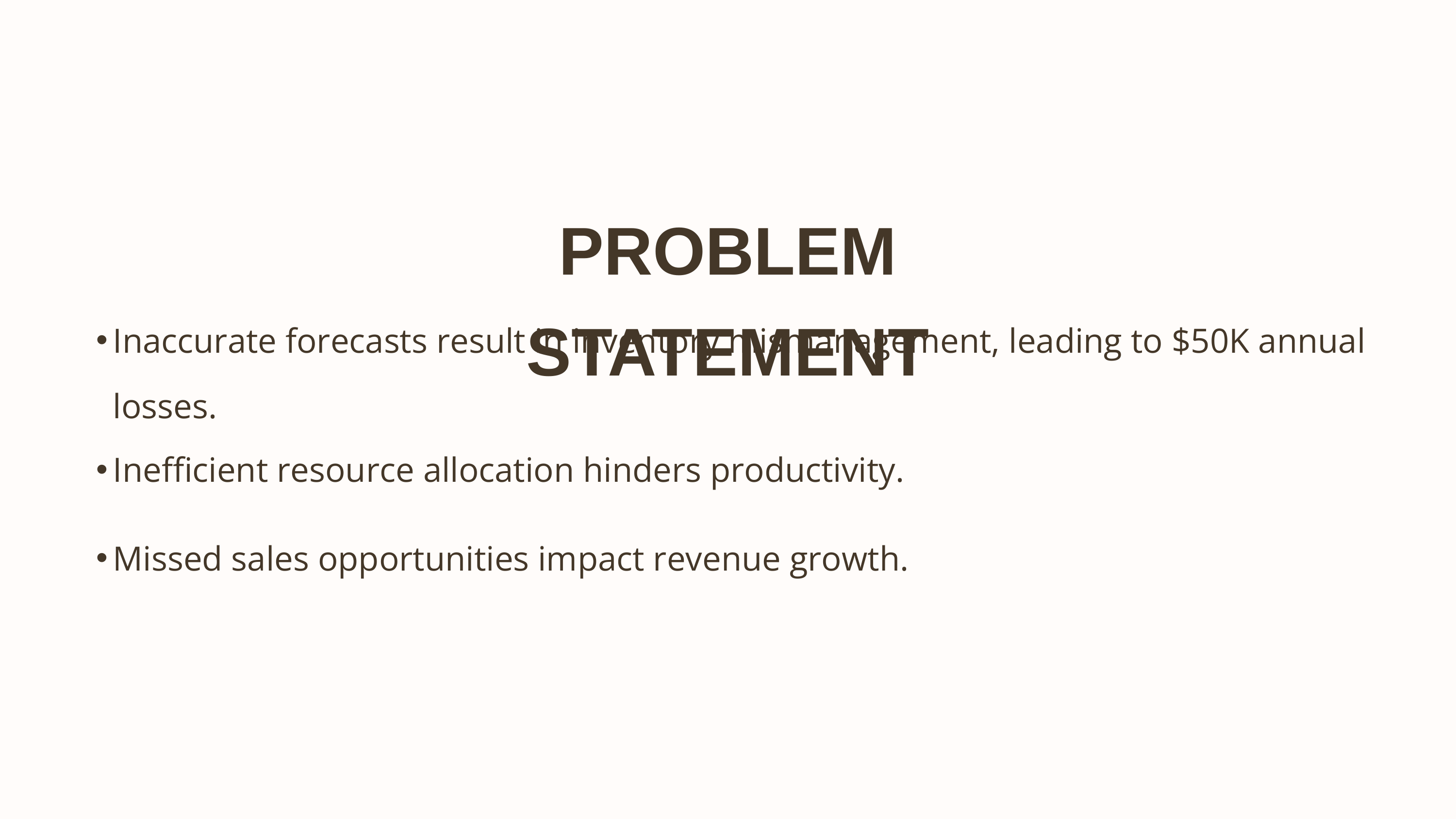

PROBLEM STATEMENT

Inaccurate forecasts result in inventory mismanagement, leading to $50K annual losses.

Inefficient resource allocation hinders productivity.

Missed sales opportunities impact revenue growth.